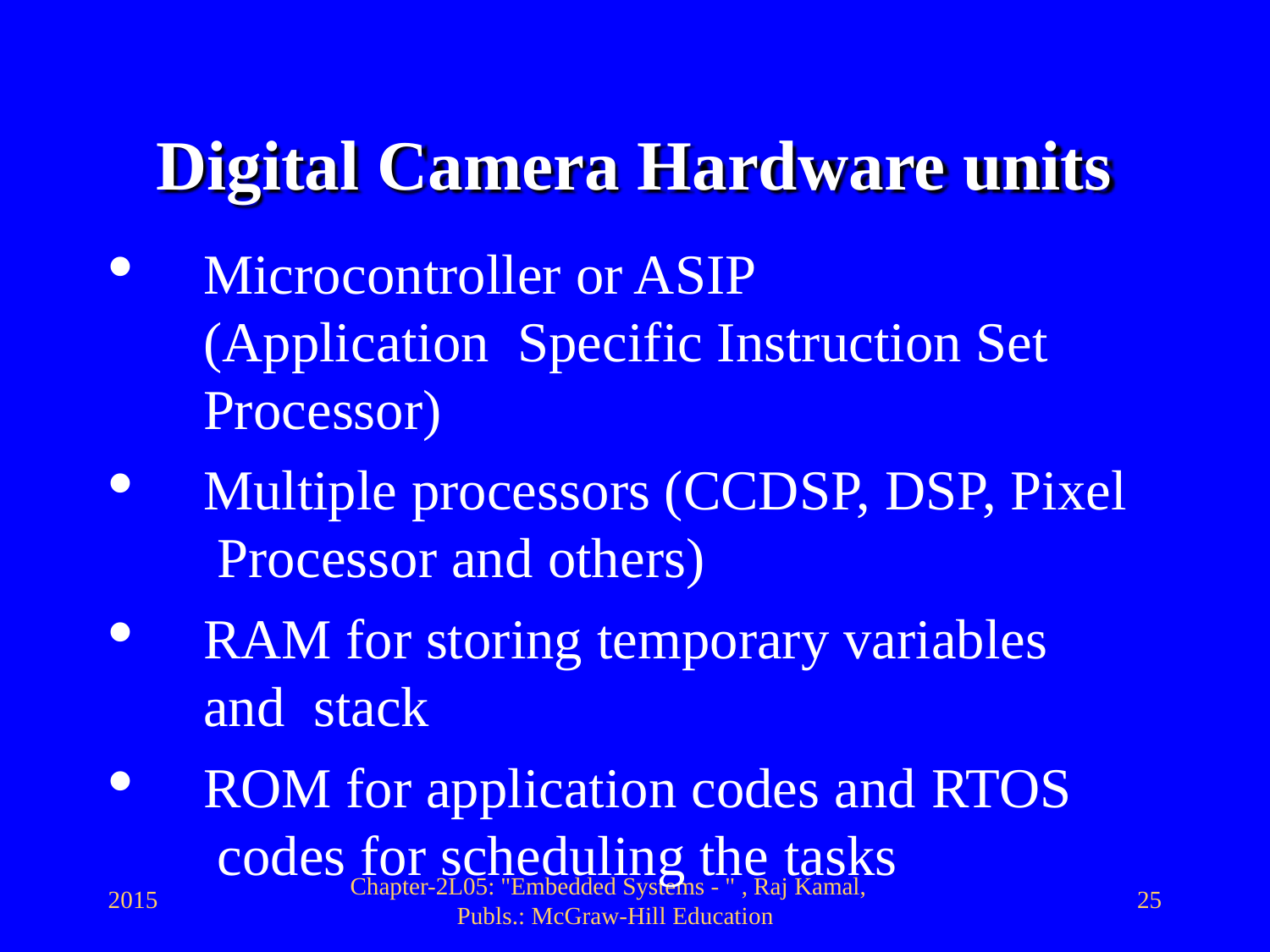

# Digital Camera Hardware units
Microcontroller or ASIP	(Application  Specific Instruction Set Processor)
Multiple processors (CCDSP, DSP, Pixel  Processor and others)
RAM for storing temporary variables and  stack
ROM for application codes and RTOS  codes for scheduling the tasks
Chapter-2L05: "Embedded Systems - " , Raj Kamal,  Publs.: McGraw-Hill Education
2015
25